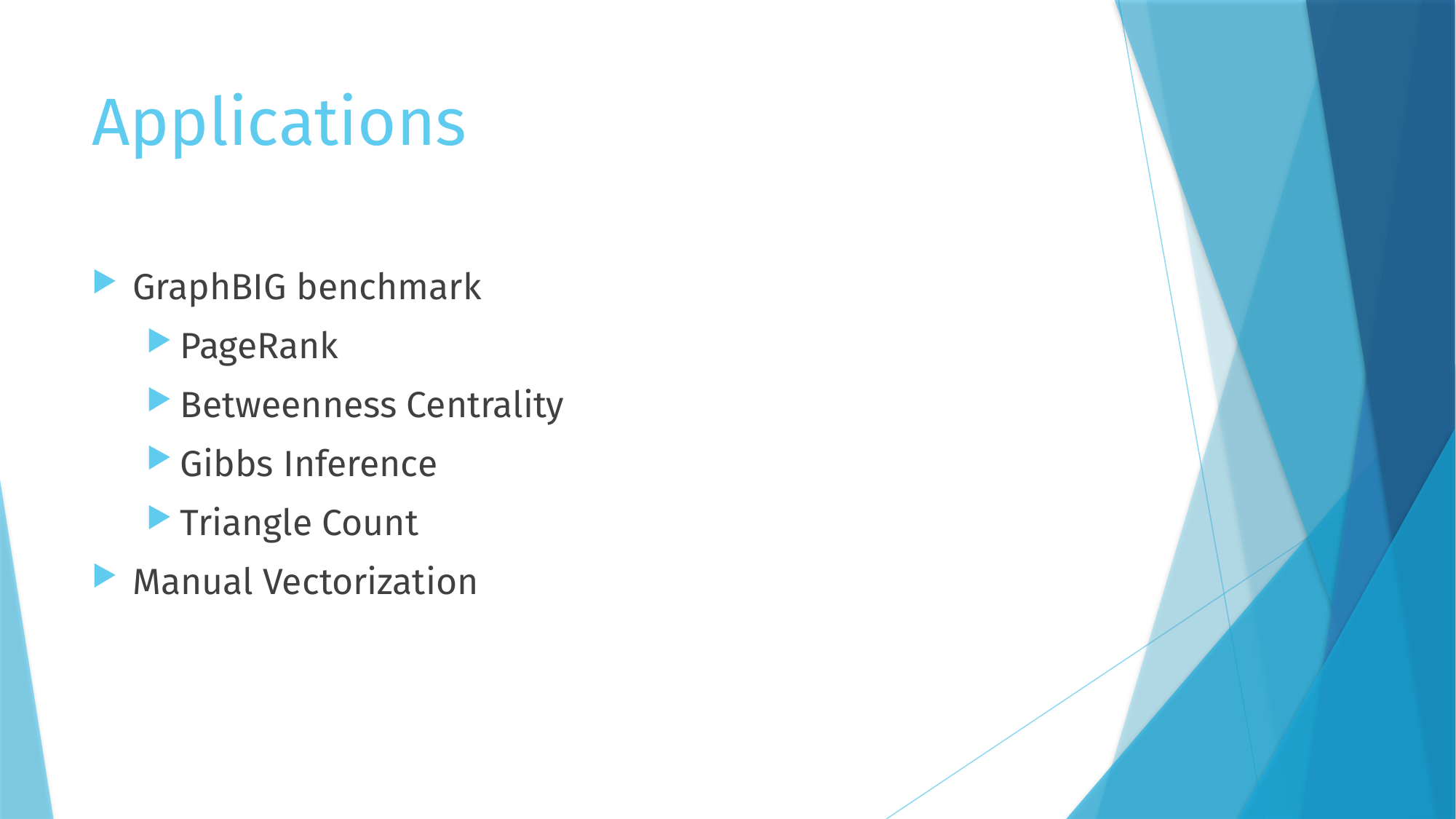

# Applications
GraphBIG benchmark
PageRank
Betweenness Centrality
Gibbs Inference
Triangle Count
Manual Vectorization